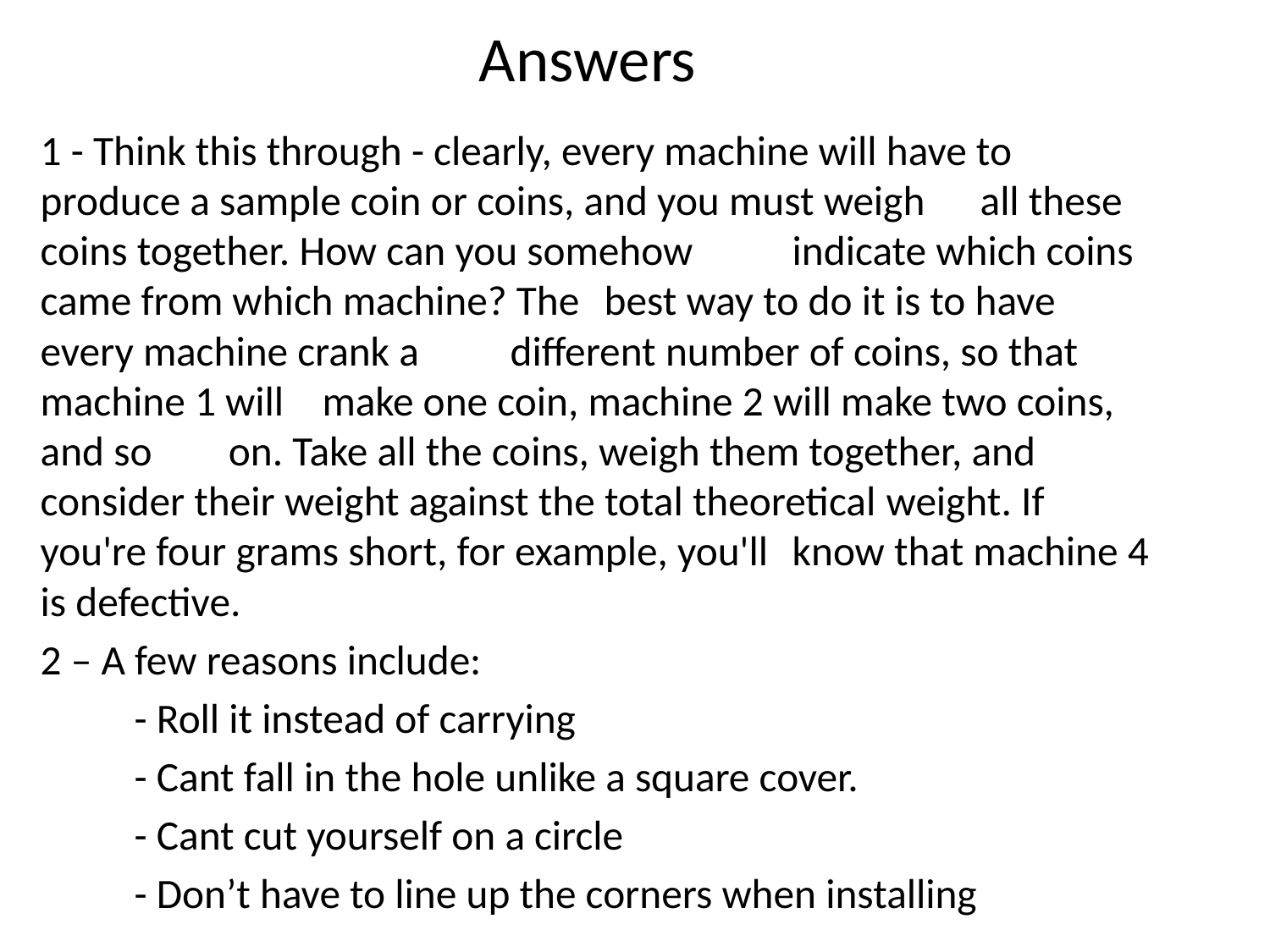

Answers
1 - Think this through - clearly, every machine will have to 	produce a sample coin or coins, and you must weigh 	all these coins together. How can you somehow 	indicate which coins came from which machine? The 	best way to do it is to have every machine crank a 	different number of coins, so that machine 1 will 	make one coin, machine 2 will make two coins, and so 	on. Take all the coins, weigh them together, and 	consider their weight against the total theoretical 	weight. If you're four grams short, for example, you'll 	know that machine 4 is defective.
2 – A few reasons include:
	- Roll it instead of carrying
	- Cant fall in the hole unlike a square cover.
	- Cant cut yourself on a circle
	- Don’t have to line up the corners when installing